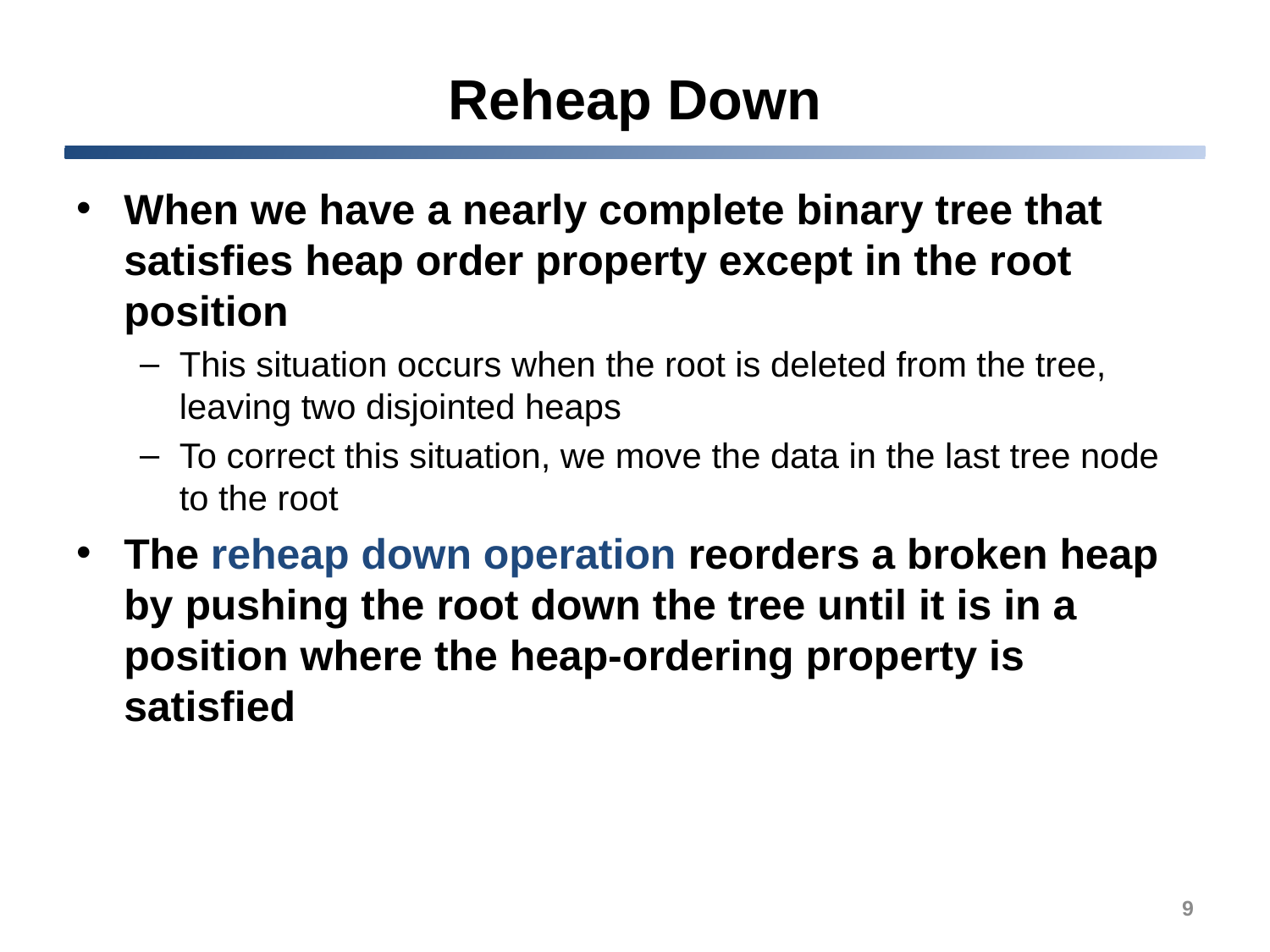

# Reheap Down
When we have a nearly complete binary tree that satisfies heap order property except in the root position
This situation occurs when the root is deleted from the tree, leaving two disjointed heaps
To correct this situation, we move the data in the last tree node to the root
The reheap down operation reorders a broken heap by pushing the root down the tree until it is in a position where the heap-ordering property is satisfied
9